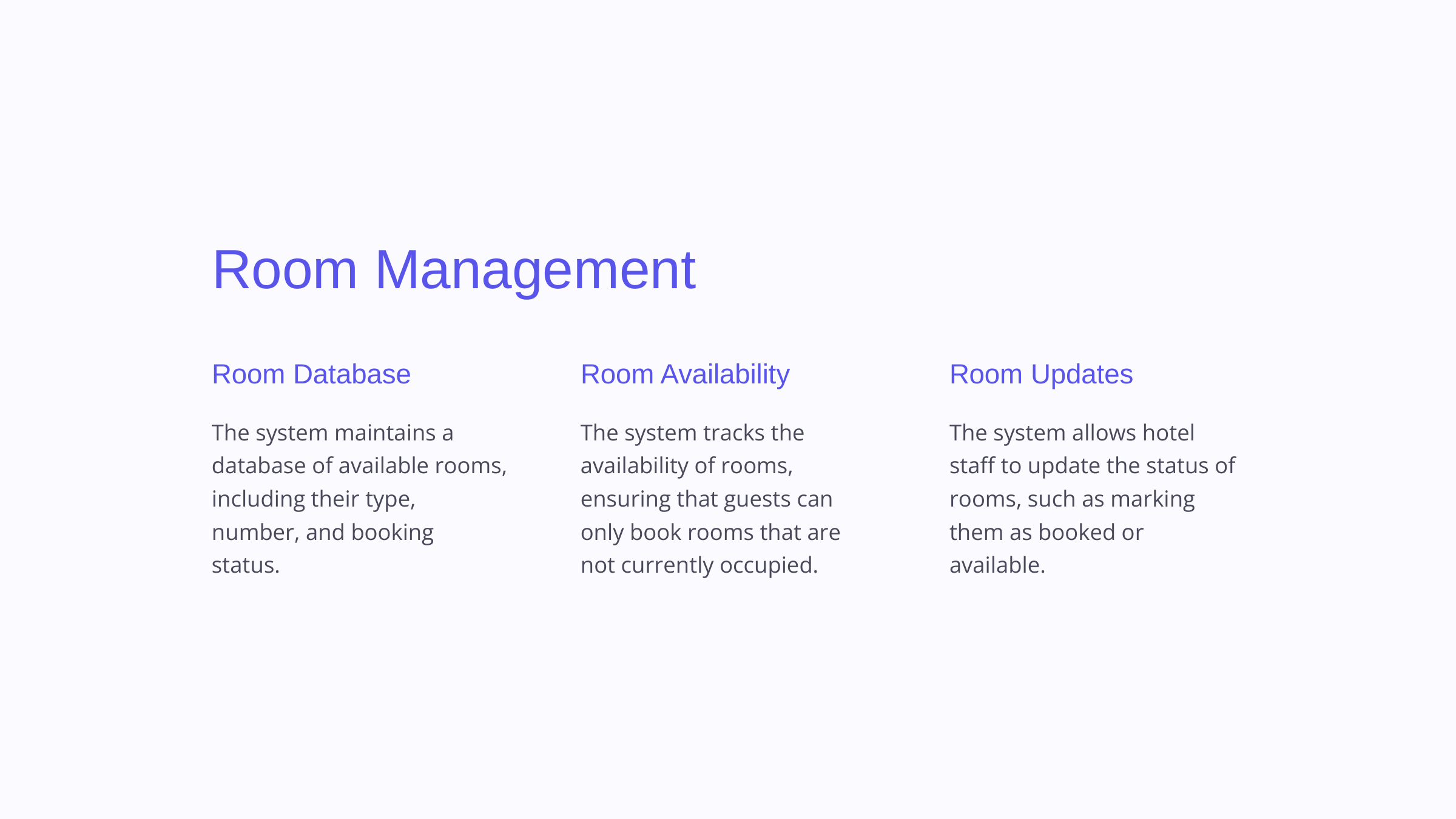

Room Management
Room Database
Room Availability
Room Updates
The system maintains a database of available rooms, including their type, number, and booking status.
The system tracks the availability of rooms, ensuring that guests can only book rooms that are not currently occupied.
The system allows hotel staff to update the status of rooms, such as marking them as booked or available.